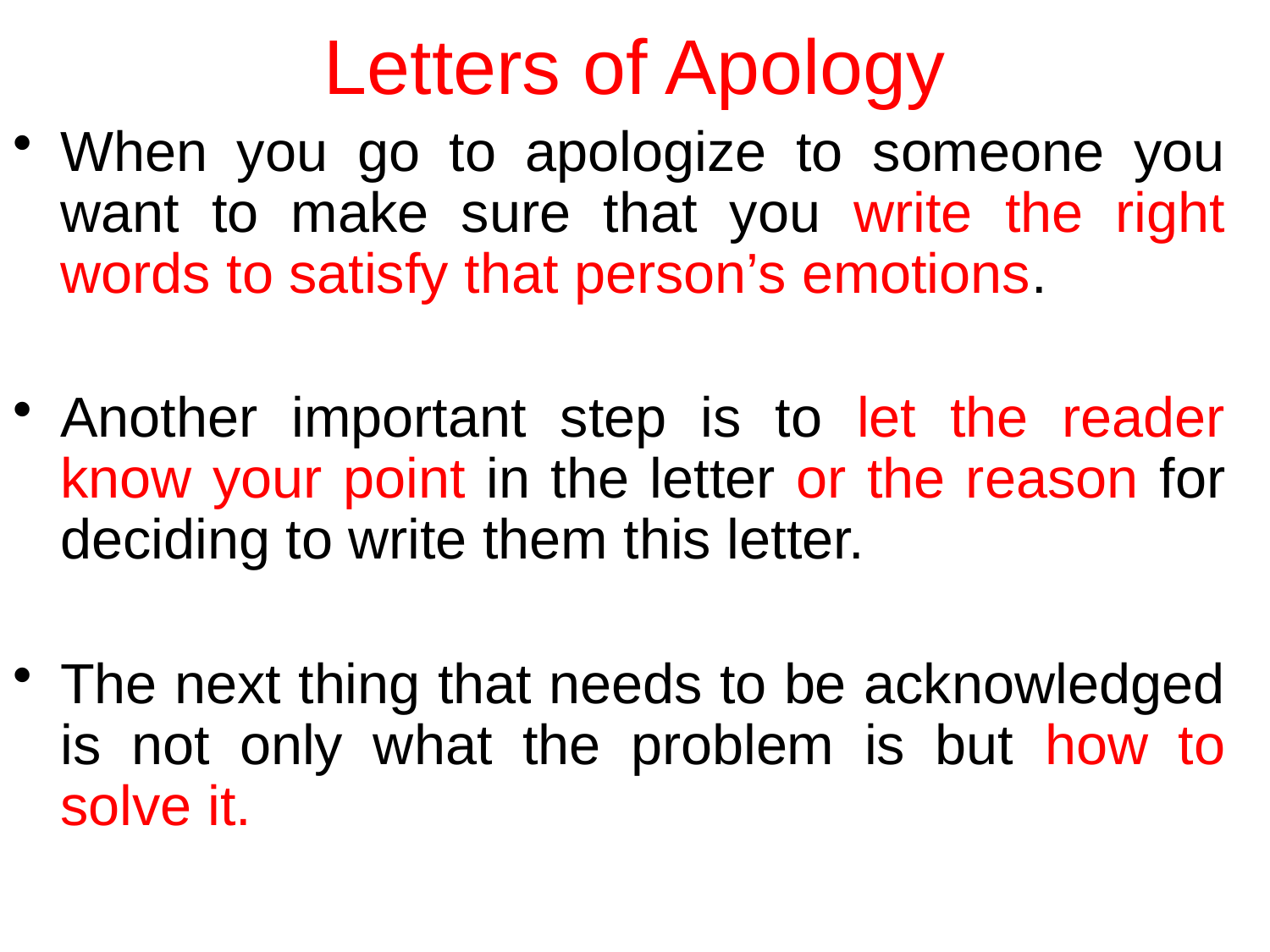

# Letters of Apology
When you go to apologize to someone you want to make sure that you write the right words to satisfy that person’s emotions.

Another important step is to let the reader know your point in the letter or the reason for deciding to write them this letter.

The next thing that needs to be acknowledged is not only what the problem is but how to solve it.